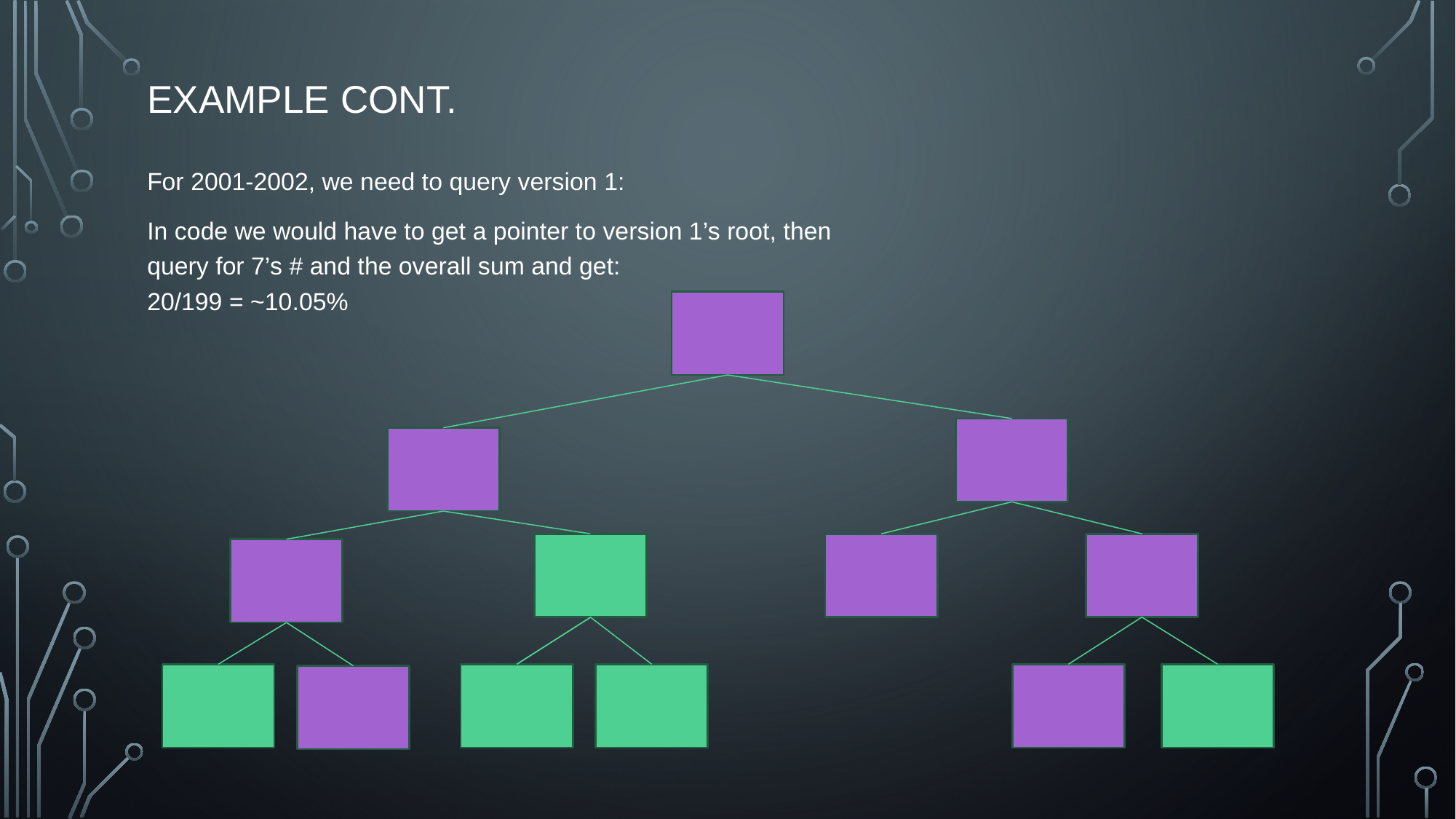

# Example cont.
For 2001-2002, we need to query version 1:
In code we would have to get a pointer to version 1’s root, then query for 7’s # and the overall sum and get:
20/199 = ~10.05%